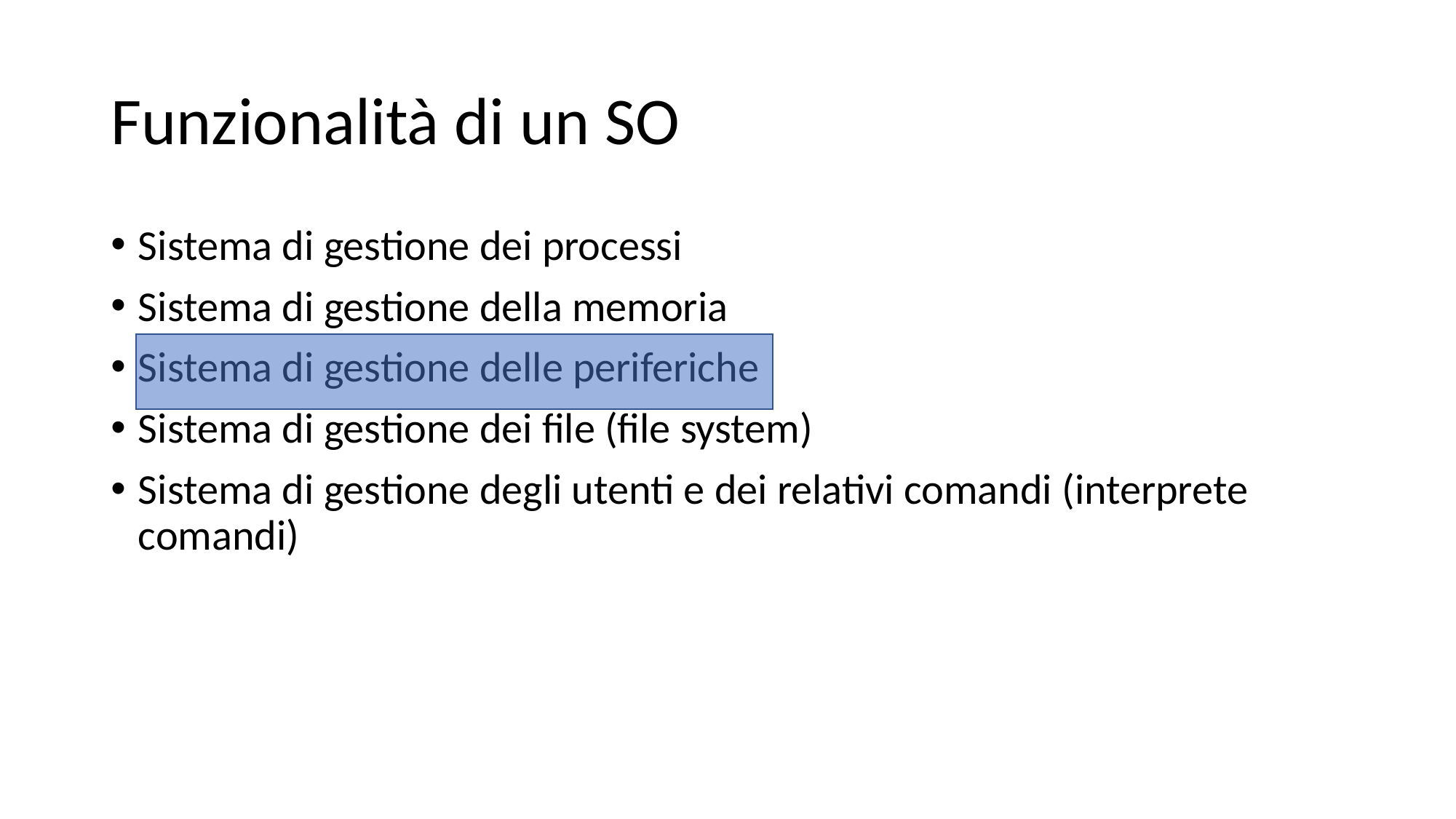

# Funzionalità di un SO
Sistema di gestione dei processi
Sistema di gestione della memoria
Sistema di gestione delle periferiche
Sistema di gestione dei file (file system)
Sistema di gestione degli utenti e dei relativi comandi (interprete comandi)